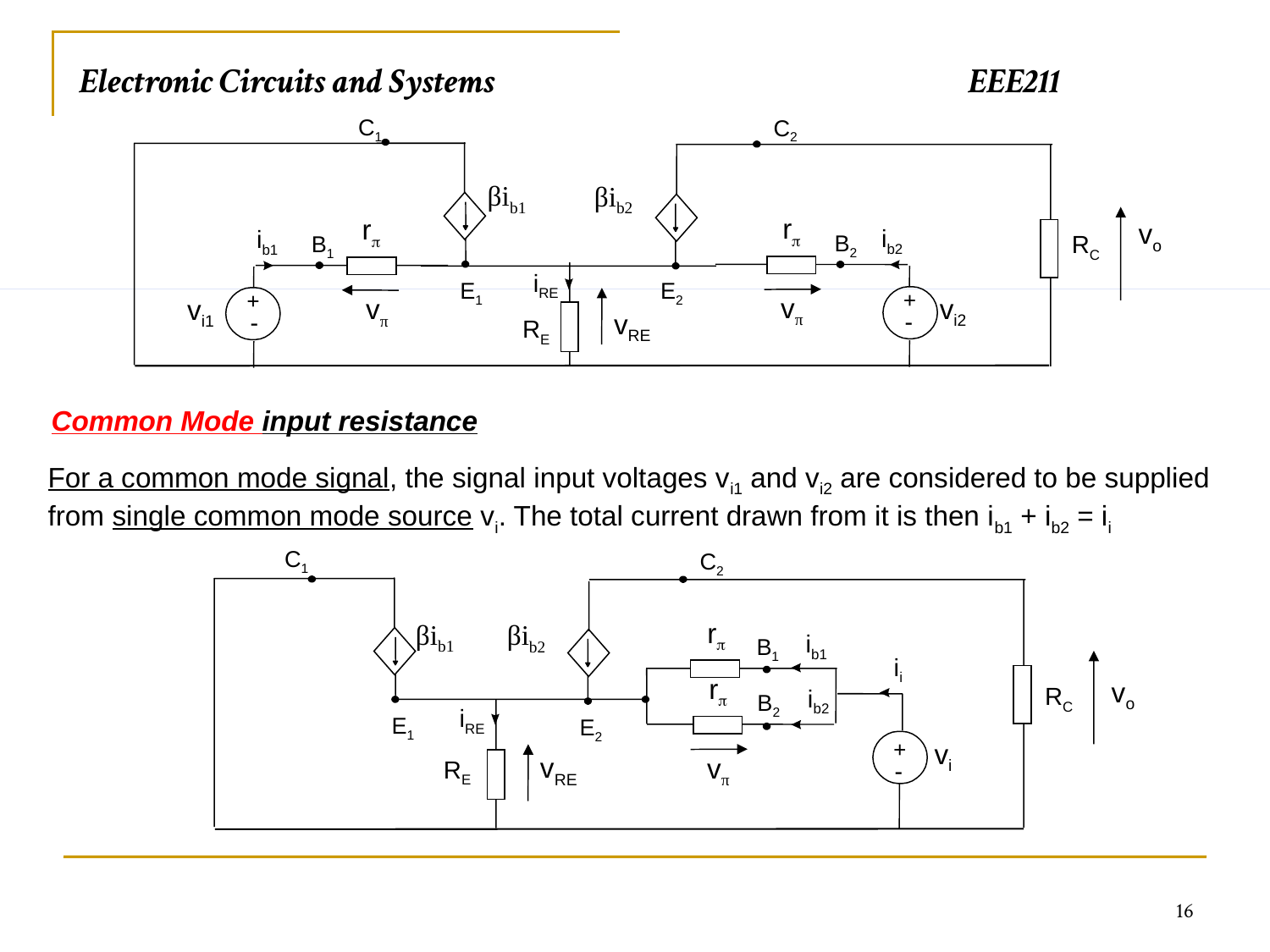

Electronic Circuits and Systems			   	EEE211
C1
C2

βib1
βib2

rπ
rπ
vo

ib2
ib1

B2
RC
B1

iRE
E1
E2

+
+

vπ
vi2
vπ
vi1

vRE
-
-
RE

Common Mode input resistance
For a common mode signal, the signal input voltages vi1 and vi2 are considered to be supplied from single common mode source vi. The total current drawn from it is then ib1 + ib2 = ii
C1
C2

rπ
βib1
βib2

ib1

B1

ii

rπ

vo

RC
ib2

B2

iRE
E1
E2

+
vi

vRE
vπ
RE
-

16